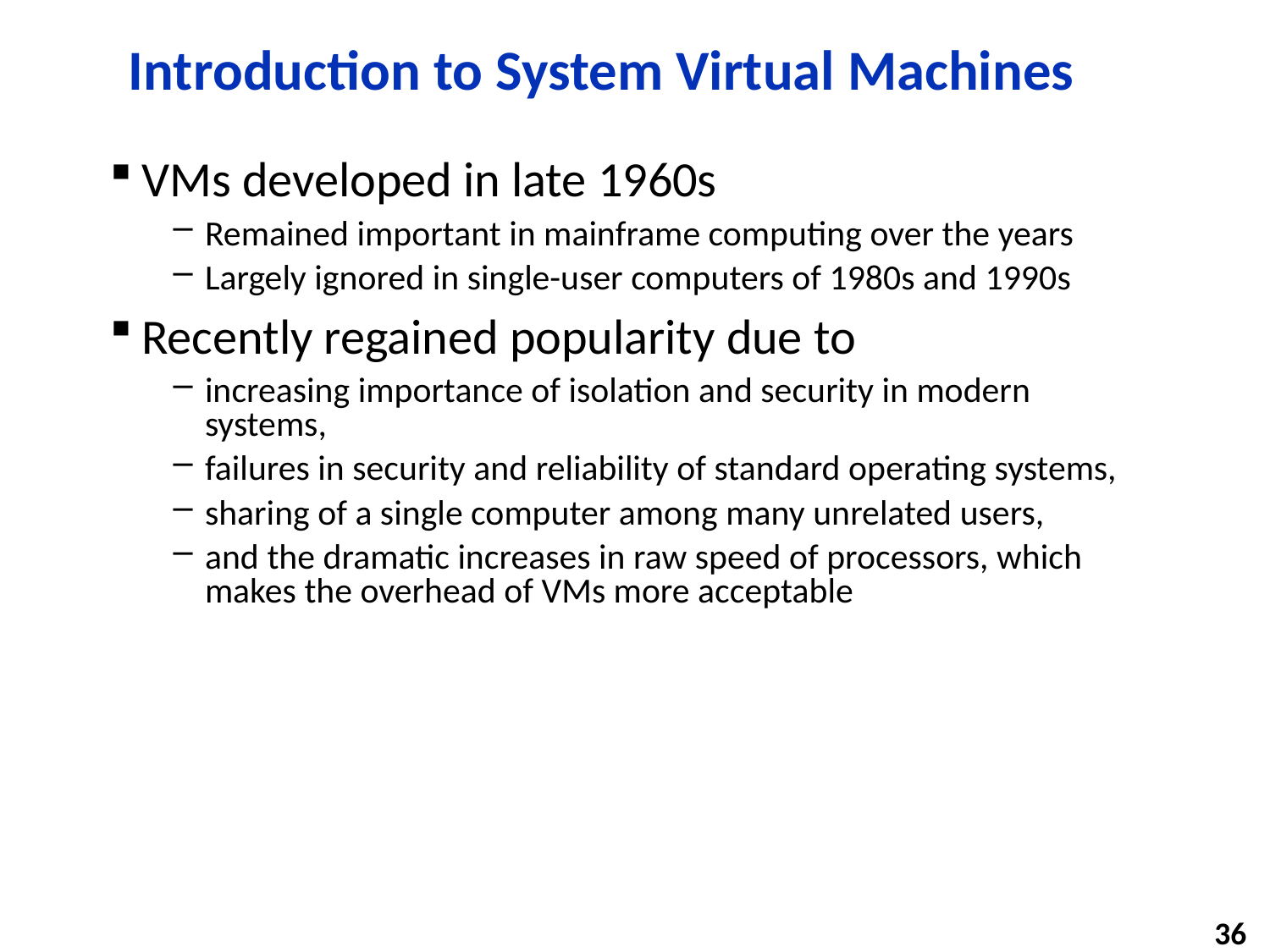

# Introduction to System Virtual Machines
VMs developed in late 1960s
Remained important in mainframe computing over the years
Largely ignored in single-user computers of 1980s and 1990s
Recently regained popularity due to
increasing importance of isolation and security in modern systems,
failures in security and reliability of standard operating systems,
sharing of a single computer among many unrelated users,
and the dramatic increases in raw speed of processors, which makes the overhead of VMs more acceptable

36